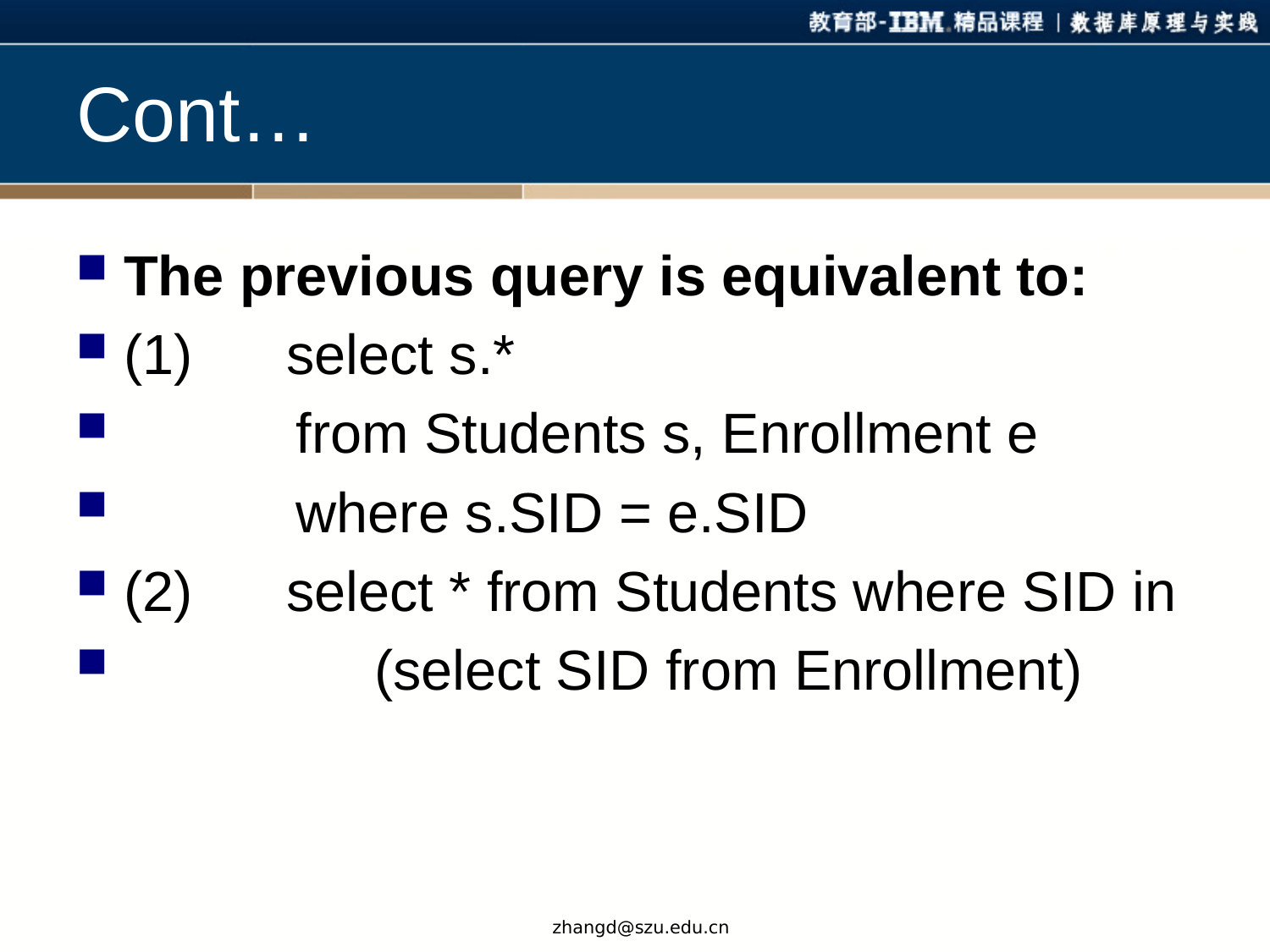

# Cont…
The previous query is equivalent to:
(1)      select s.*
           from Students s, Enrollment e
           where s.SID = e.SID
(2)      select * from Students where SID in
                (select SID from Enrollment)